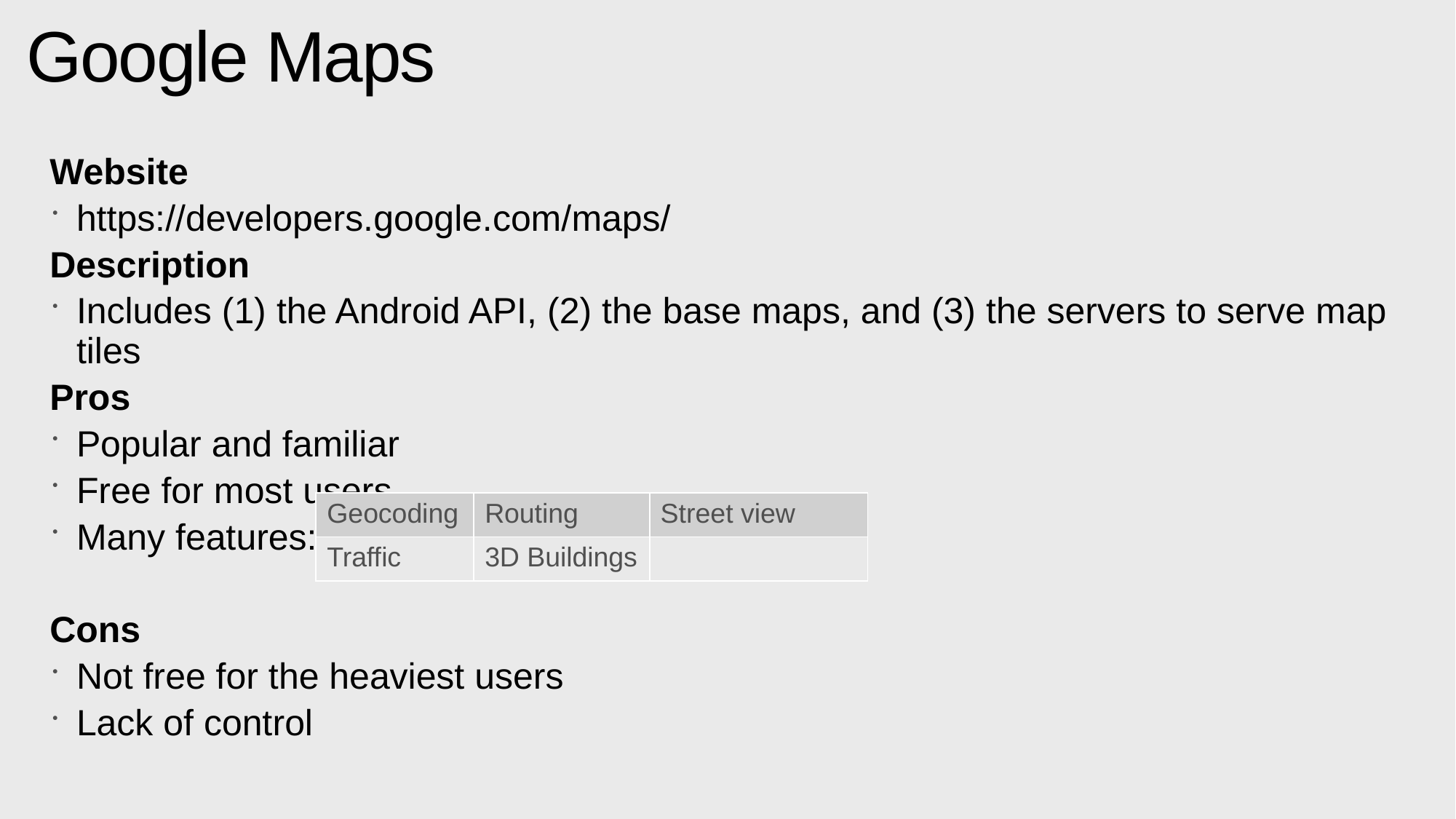

# Google Maps
Website
https://developers.google.com/maps/
Description
Includes (1) the Android API, (2) the base maps, and (3) the servers to serve map tiles
Pros
Popular and familiar
Free for most users
Many features:

Cons
Not free for the heaviest users
Lack of control
| Geocoding | Routing | Street view |
| --- | --- | --- |
| Traffic | 3D Buildings |  |